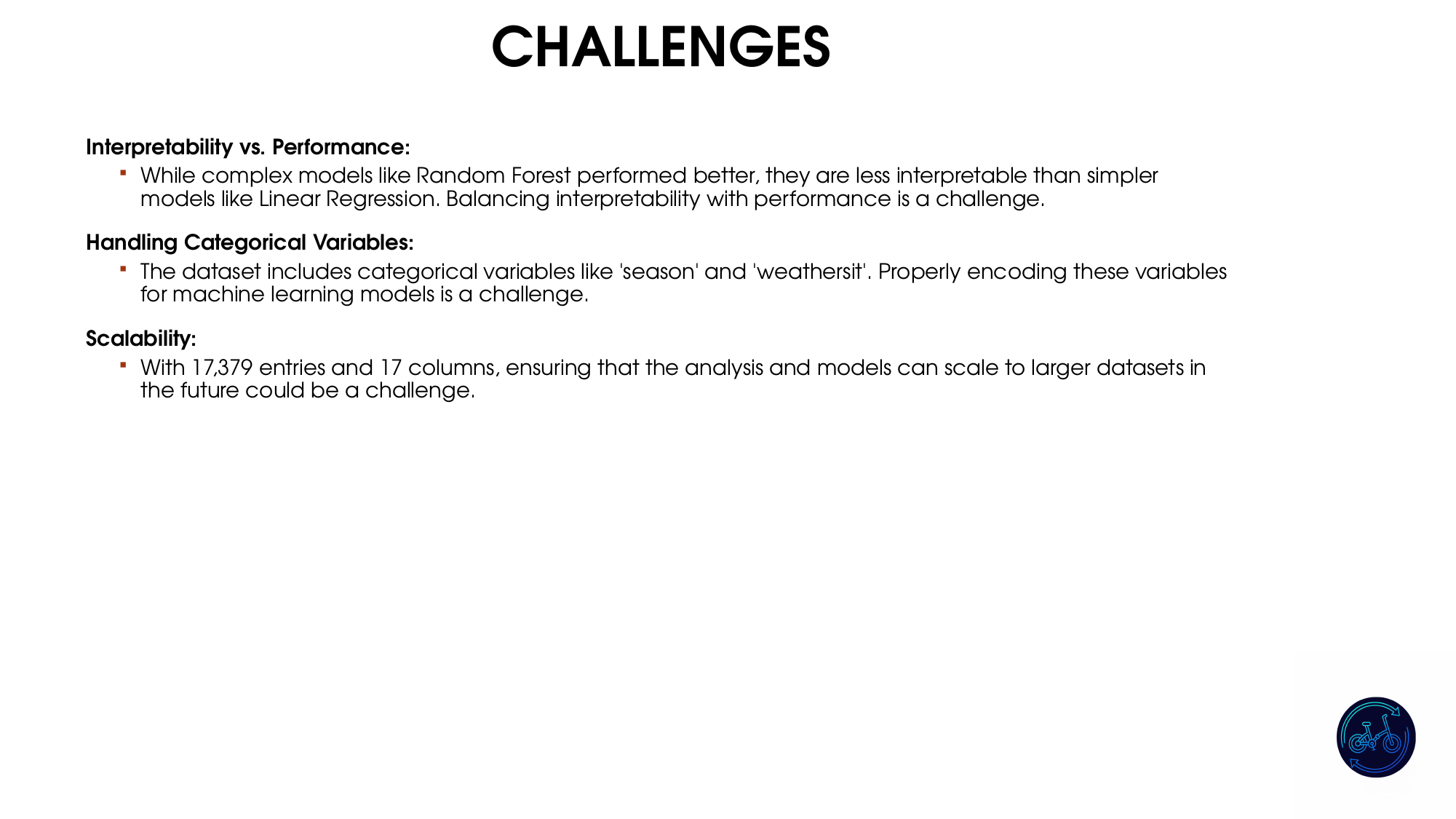

# CHALLENGES
Interpretability vs. Performance:
While complex models like Random Forest performed better, they are less interpretable than simpler models like Linear Regression. Balancing interpretability with performance is a challenge.
Handling Categorical Variables:
The dataset includes categorical variables like 'season' and 'weathersit'. Properly encoding these variables for machine learning models is a challenge.
Scalability:
With 17,379 entries and 17 columns, ensuring that the analysis and models can scale to larger datasets in the future could be a challenge.